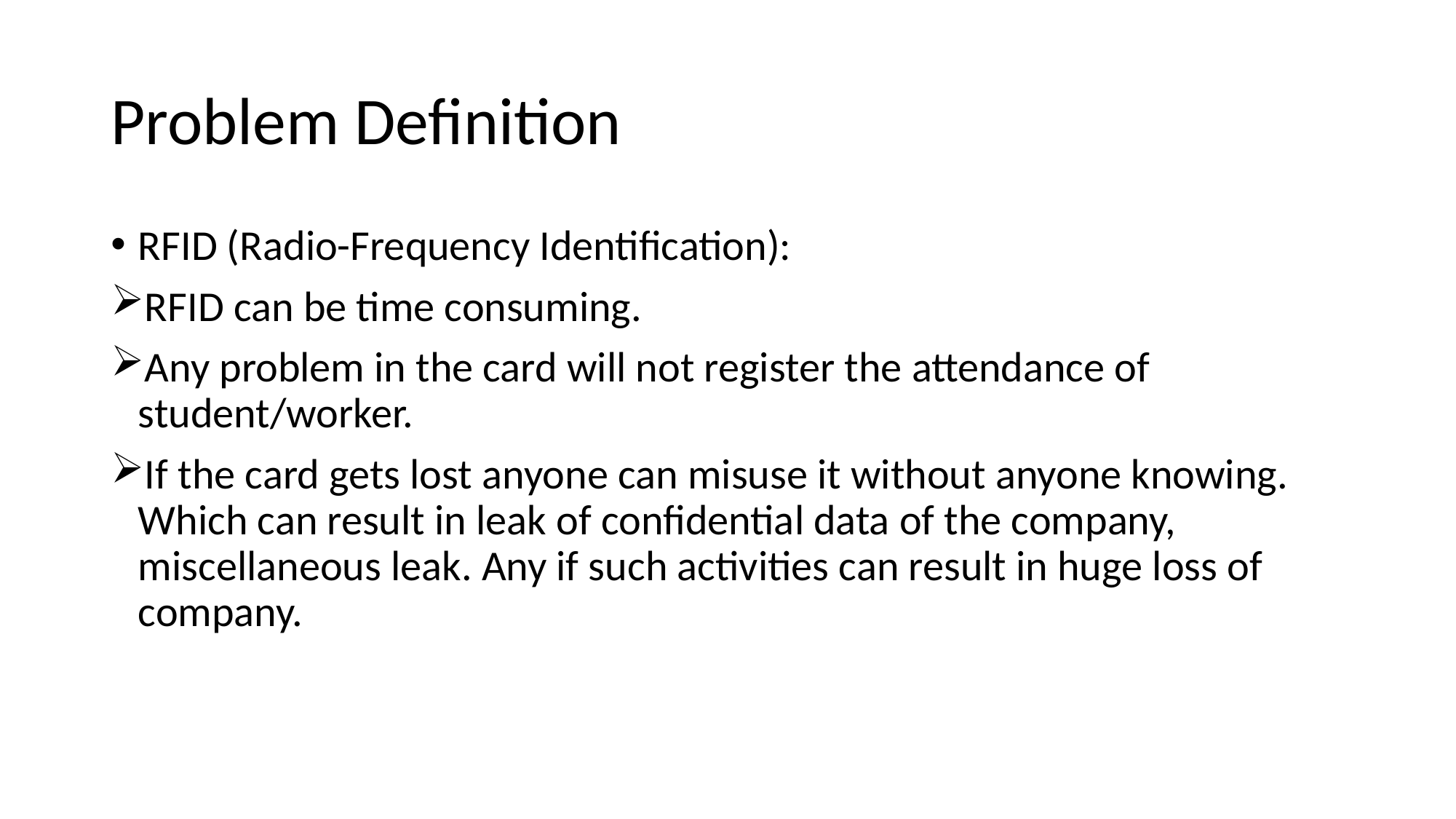

# Problem Definition
RFID (Radio-Frequency Identification):
RFID can be time consuming.
Any problem in the card will not register the attendance of student/worker.
If the card gets lost anyone can misuse it without anyone knowing. Which can result in leak of confidential data of the company, miscellaneous leak. Any if such activities can result in huge loss of company.